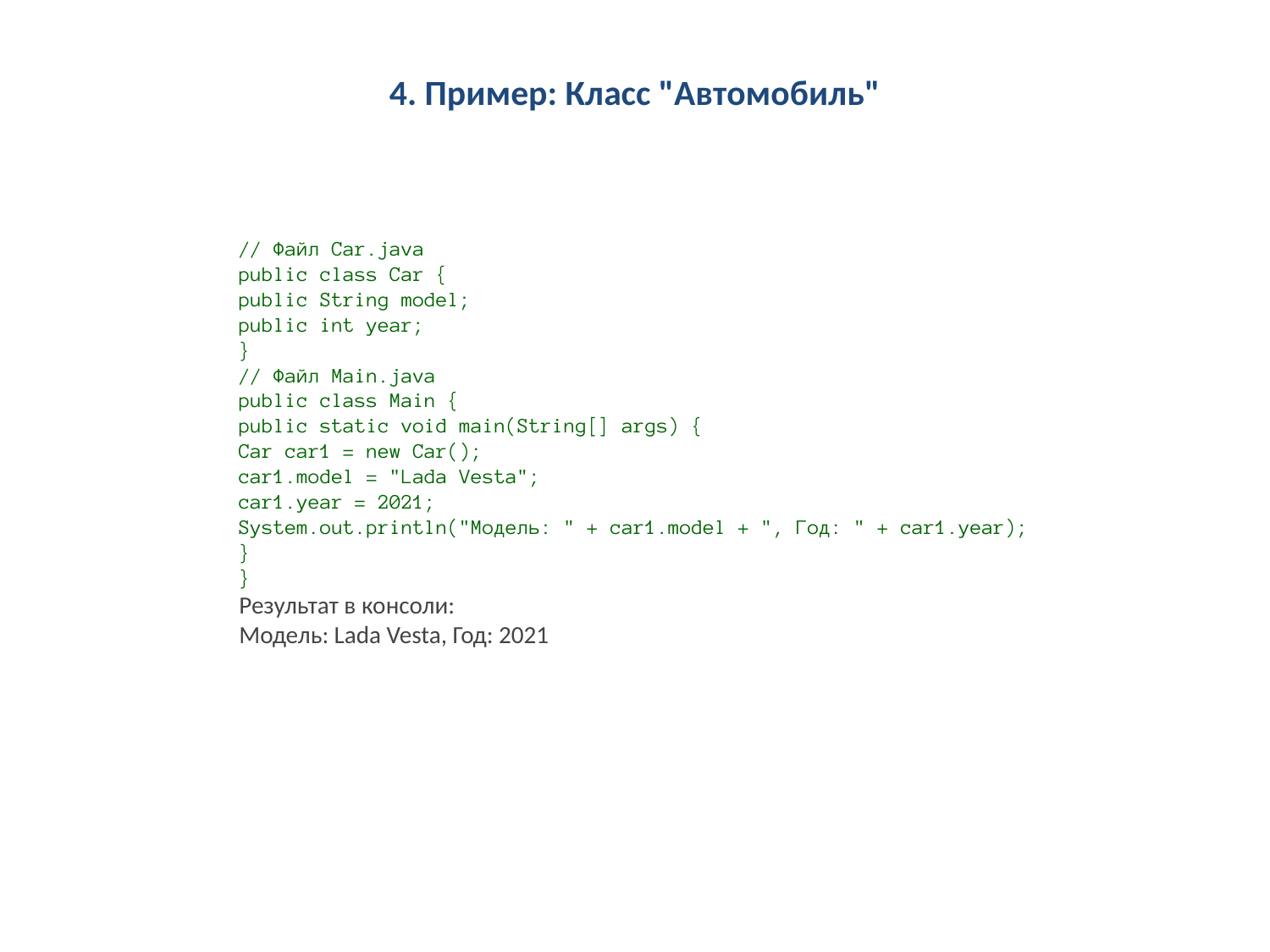

4. Пример: Класс "Автомобиль"

// Файл Car.java
public class Car {
public String model;
public int year;
}
// Файл Main.java
public class Main {
public static void main(String[] args) {
Car car1 = new Car();
car1.model = "Lada Vesta";
car1.year = 2021;
System.out.println("Модель: " + car1.model + ", Год: " + car1.year);
}
}
Результат в консоли:
Модель: Lada Vesta, Год: 2021